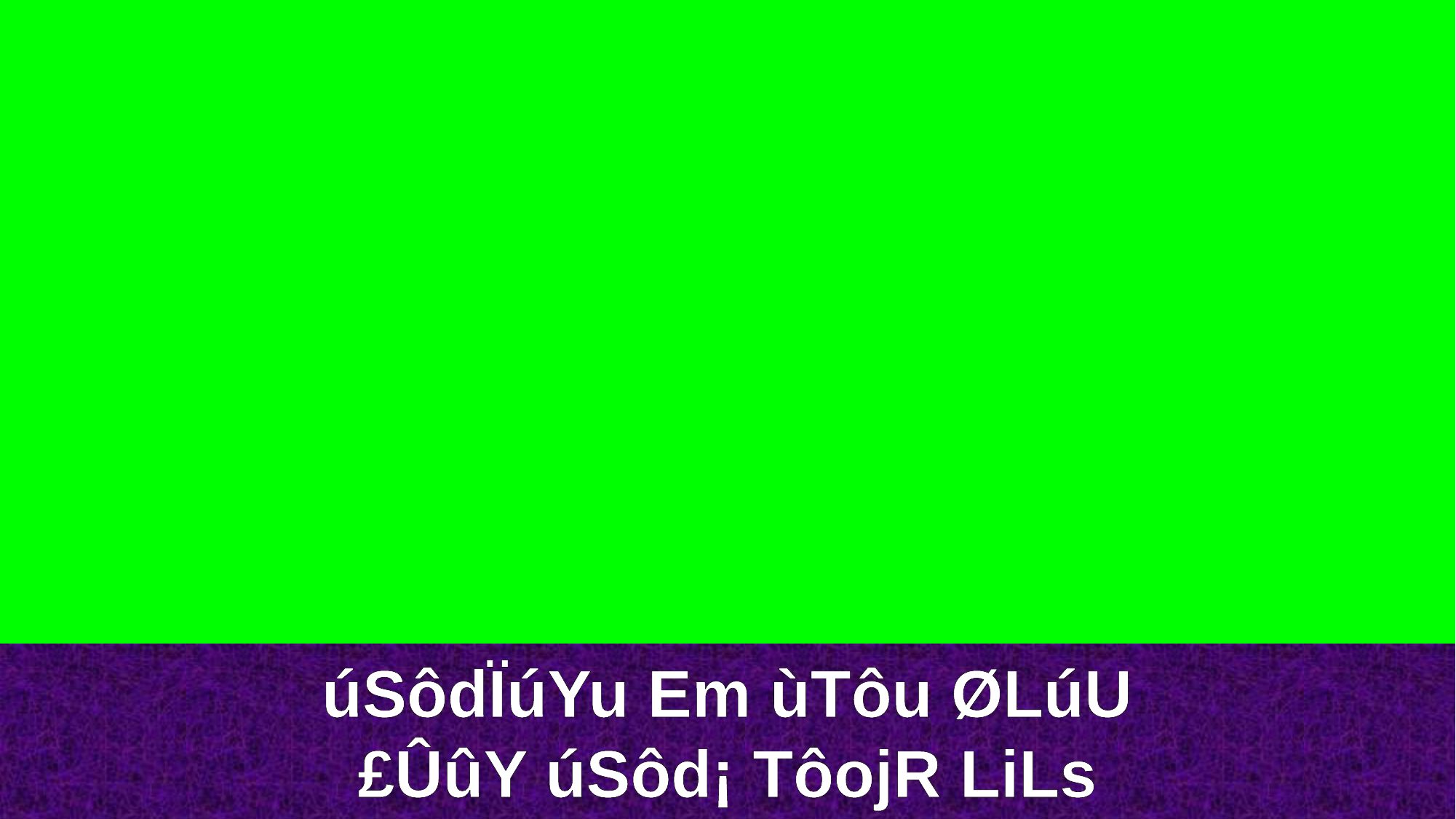

úSôdÏúYu Em ùTôu ØLúU
£ÛûY úSôd¡ TôojR LiLs